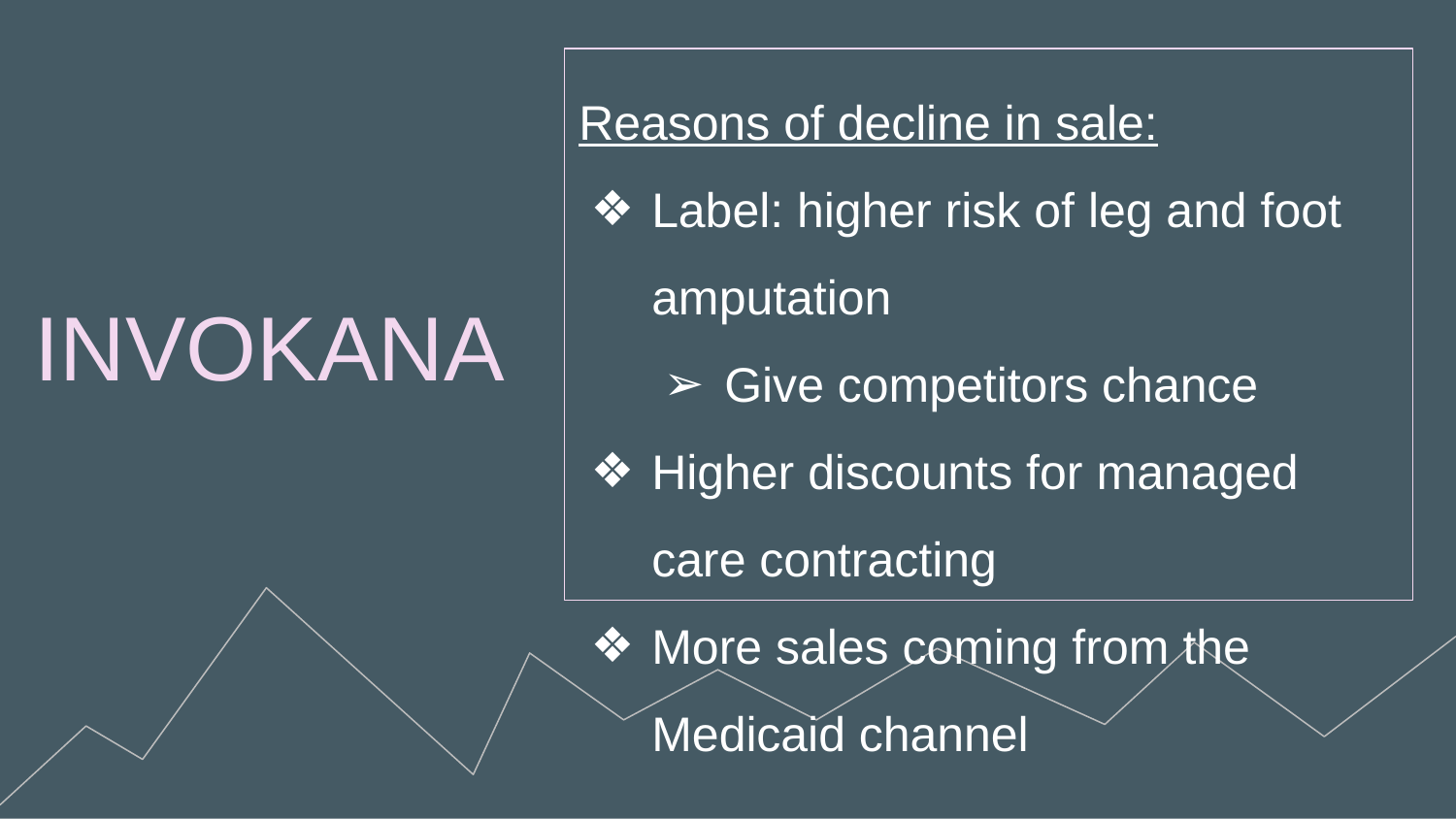

Reasons of decline in sale:
Label: higher risk of leg and foot amputation
Give competitors chance
Higher discounts for managed care contracting
More sales coming from the Medicaid channel
# INVOKANA